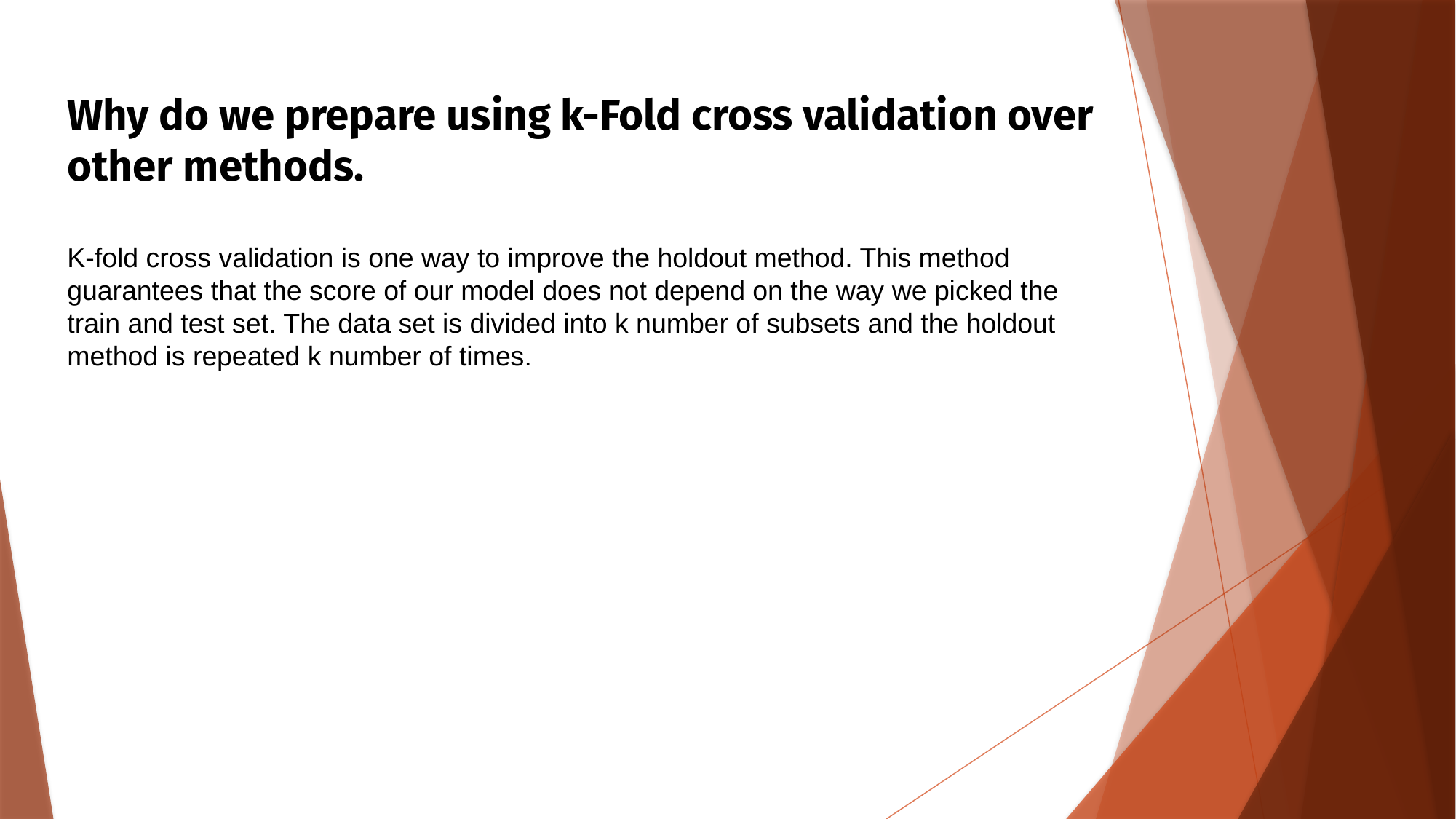

Why do we prepare using k-Fold cross validation over other methods.

K-fold cross validation is one way to improve the holdout method. This method guarantees that the score of our model does not depend on the way we picked the train and test set. The data set is divided into k number of subsets and the holdout method is repeated k number of times.